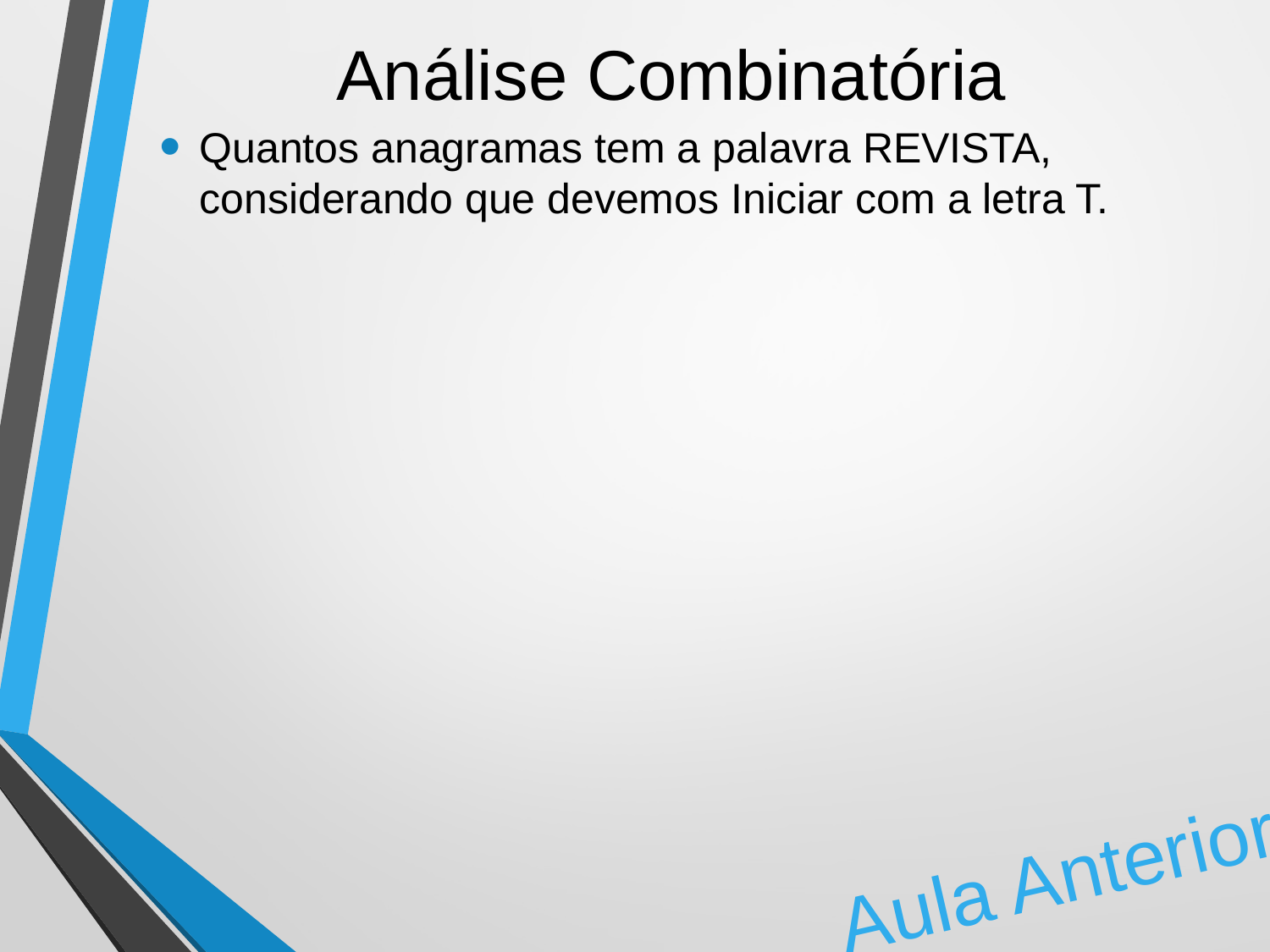

# Análise Combinatória
Quantos anagramas tem a palavra REVISTA, considerando que devemos Iniciar com a letra T.

Aula Anterior